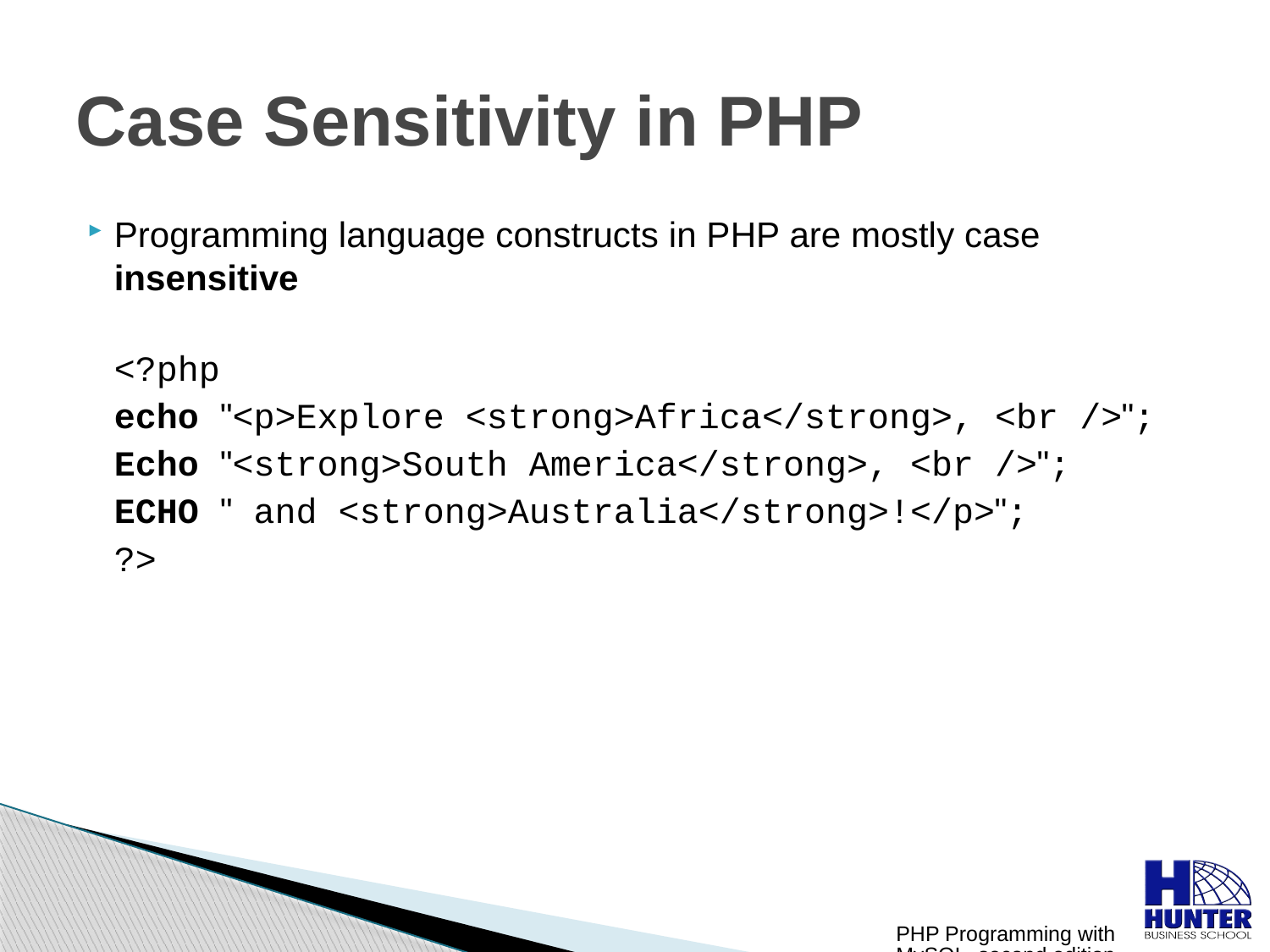

# Case Sensitivity in PHP
Programming language constructs in PHP are mostly case insensitive
	<?php
	echo "<p>Explore <strong>Africa</strong>, <br />";
	Echo "<strong>South America</strong>, <br />";
	ECHO " and <strong>Australia</strong>!</p>";
	?>

PHP Programming with MySQL, second edition